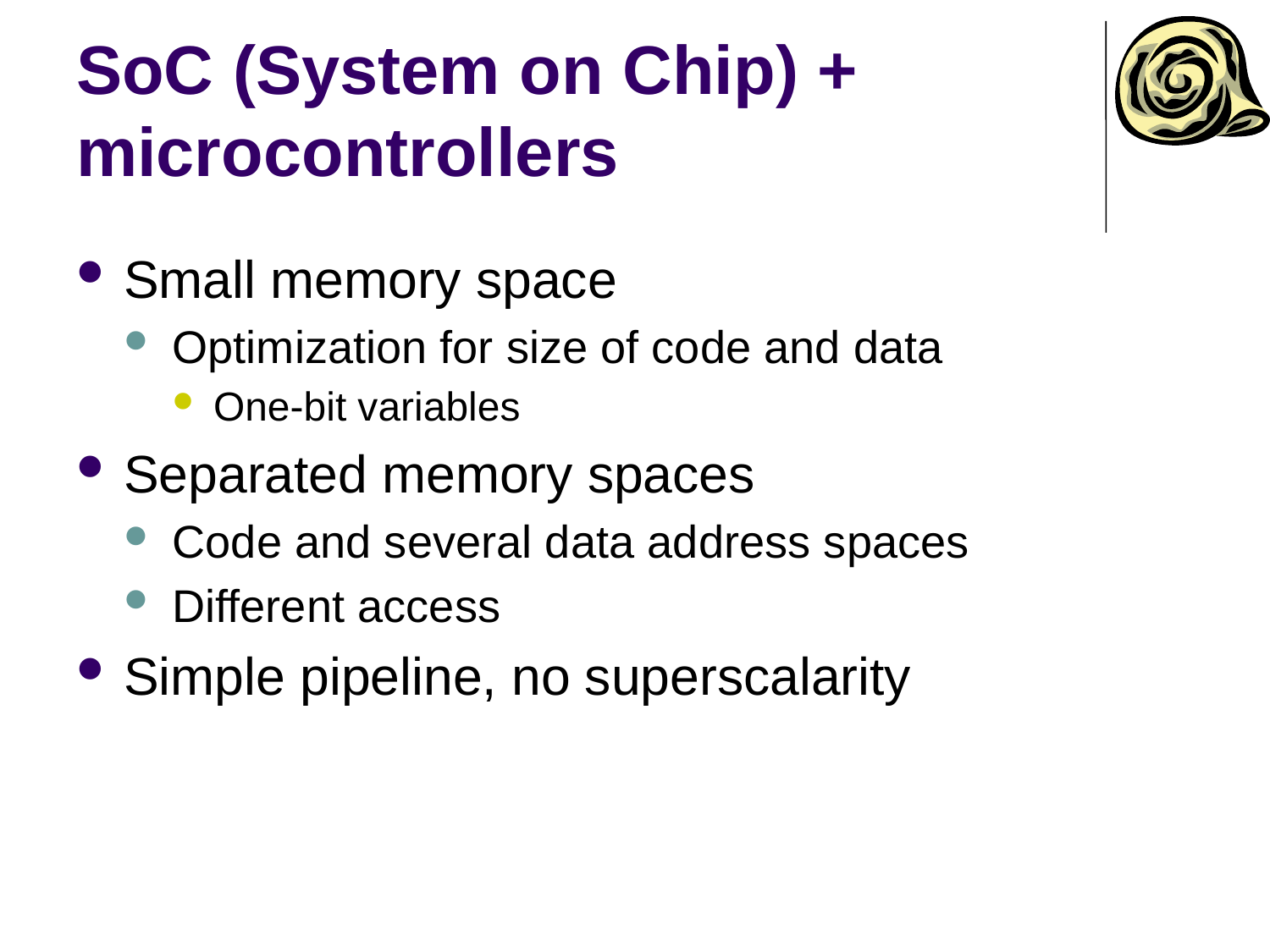

# SoC (System on Chip) + microcontrollers
Small memory space
Optimization for size of code and data
One-bit variables
Separated memory spaces
Code and several data address spaces
Different access
Simple pipeline, no superscalarity